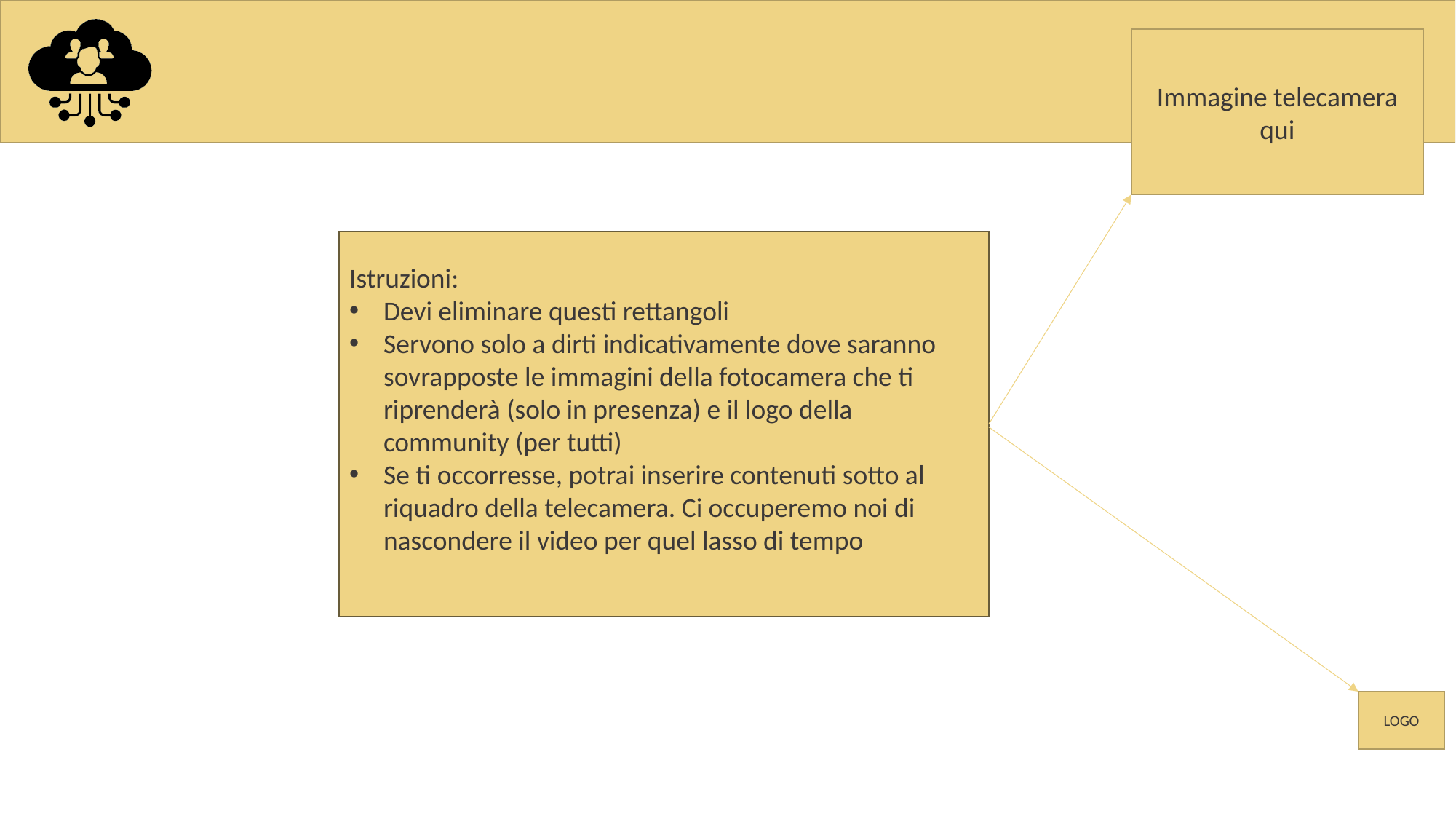

Immagine telecamera qui
# Empty template

Istruzioni:
Devi eliminare questi rettangoli
Servono solo a dirti indicativamente dove saranno sovrapposte le immagini della fotocamera che ti riprenderà (solo in presenza) e il logo della community (per tutti)
Se ti occorresse, potrai inserire contenuti sotto al riquadro della telecamera. Ci occuperemo noi di nascondere il video per quel lasso di tempo

LOGO